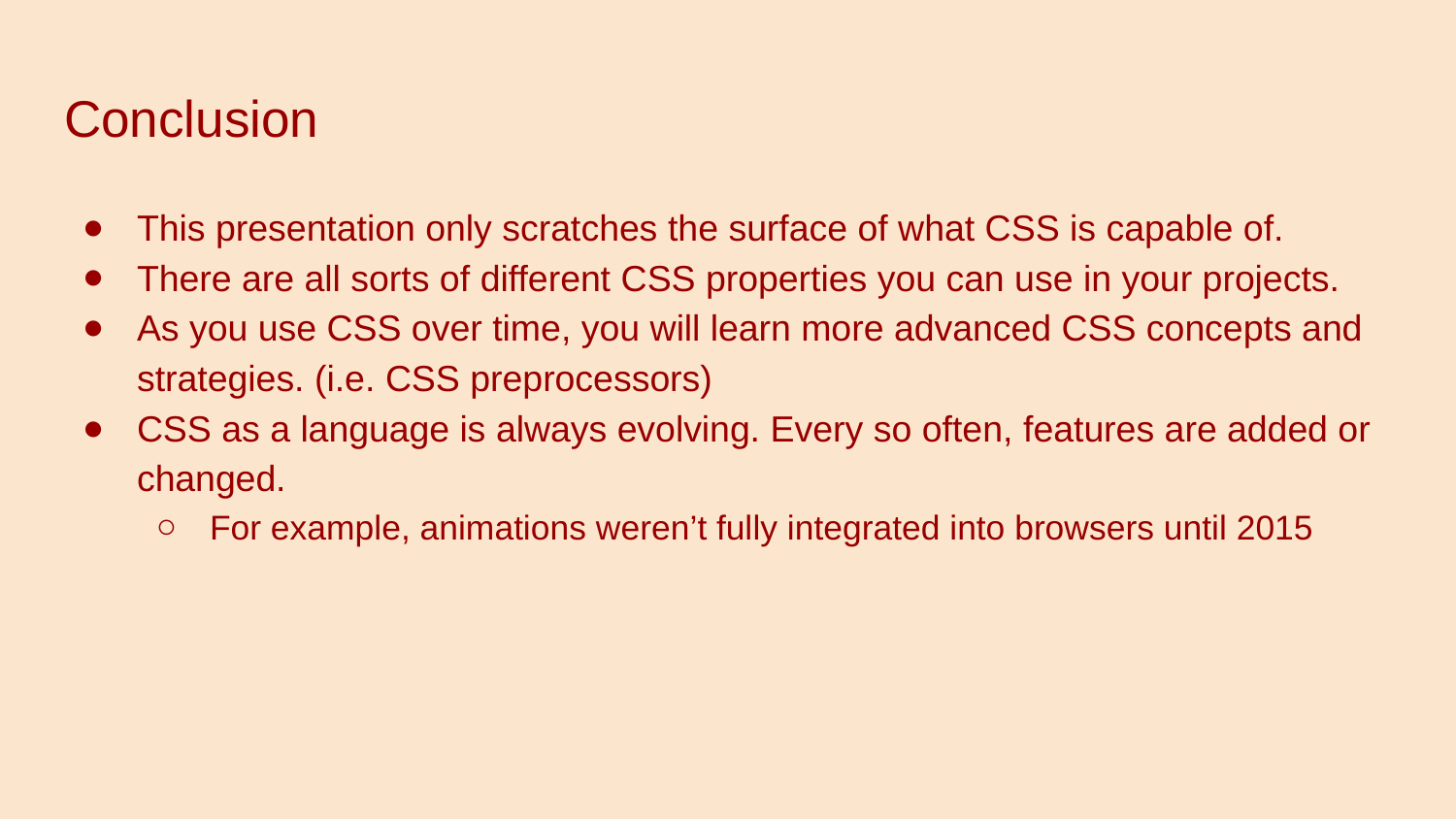

# Conclusion
This presentation only scratches the surface of what CSS is capable of.
There are all sorts of different CSS properties you can use in your projects.
As you use CSS over time, you will learn more advanced CSS concepts and strategies. (i.e. CSS preprocessors)
CSS as a language is always evolving. Every so often, features are added or changed.
For example, animations weren’t fully integrated into browsers until 2015